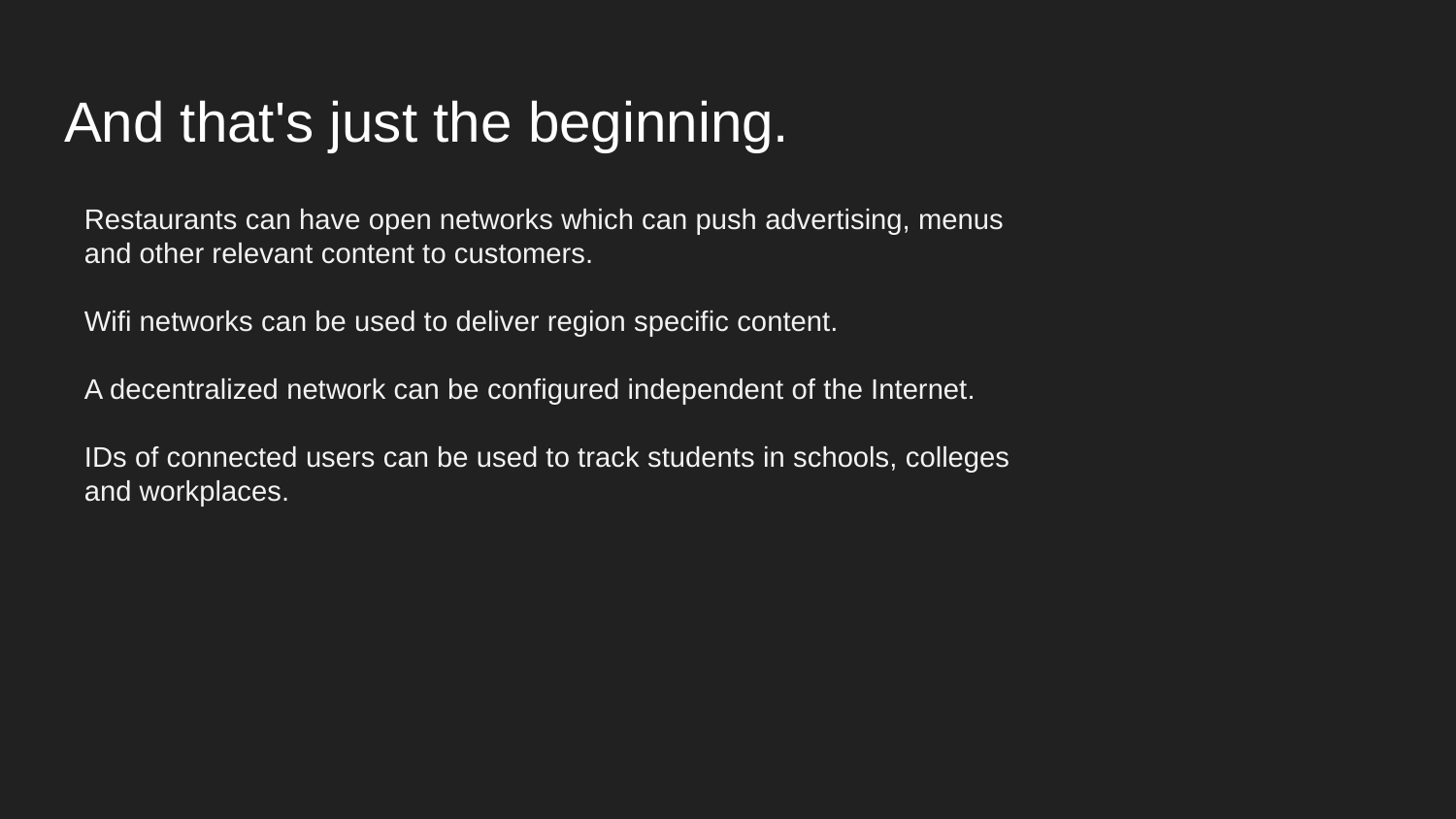

# And that's just the beginning.
Restaurants can have open networks which can push advertising, menus and other relevant content to customers.

Wifi networks can be used to deliver region specific content.

A decentralized network can be configured independent of the Internet.

IDs of connected users can be used to track students in schools, colleges and workplaces.